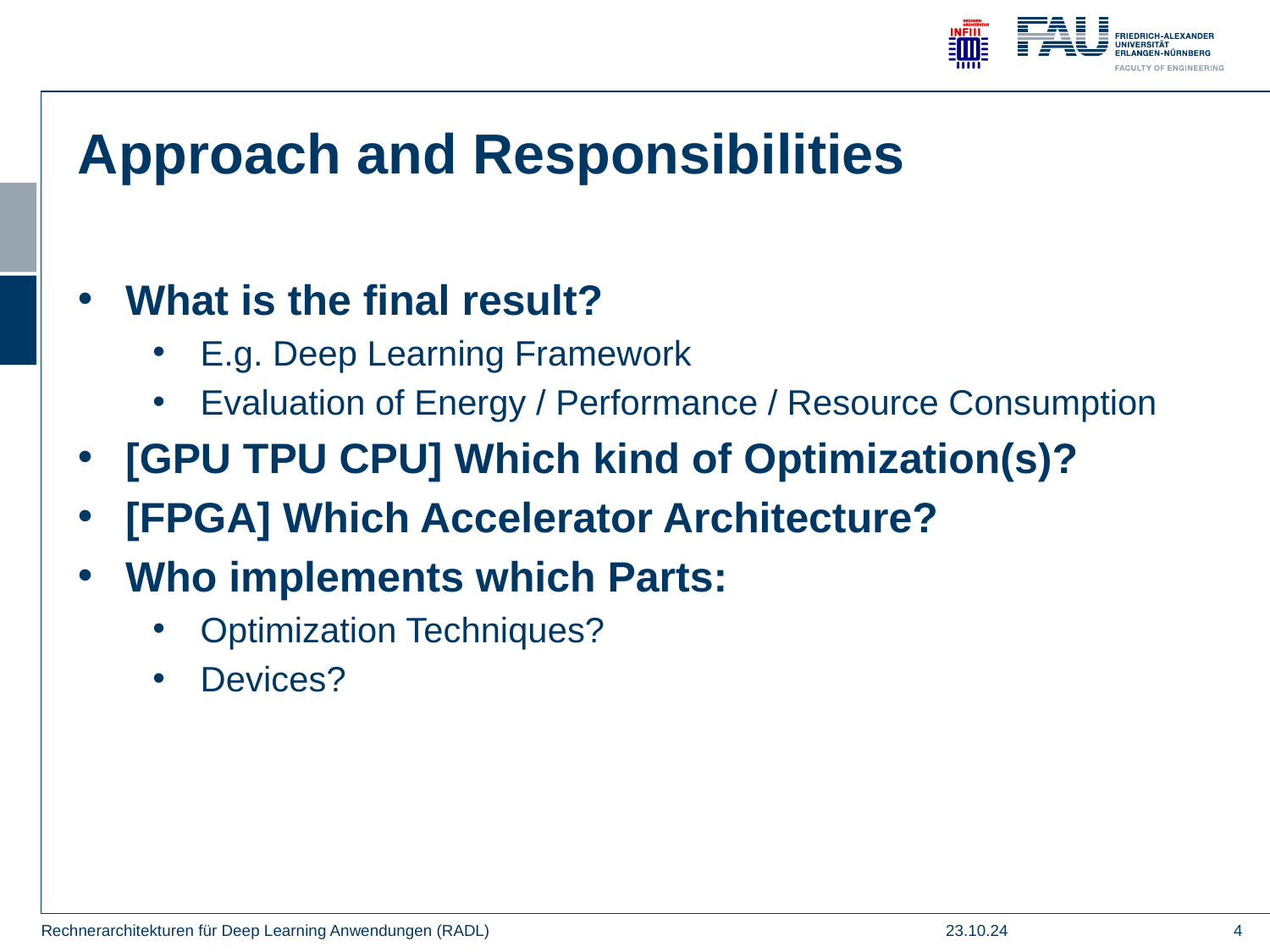

Approach and Responsibilities

What is the final result?
E.g. Deep Learning Framework
Evaluation of Energy / Performance / Resource Consumption
[GPU TPU CPU] Which kind of Optimization(s)?
[FPGA] Which Accelerator Architecture?
Who implements which Parts:
Optimization Techniques?
Devices?

23.10.24
4
Rechnerarchitekturen für Deep Learning Anwendungen (RADL)